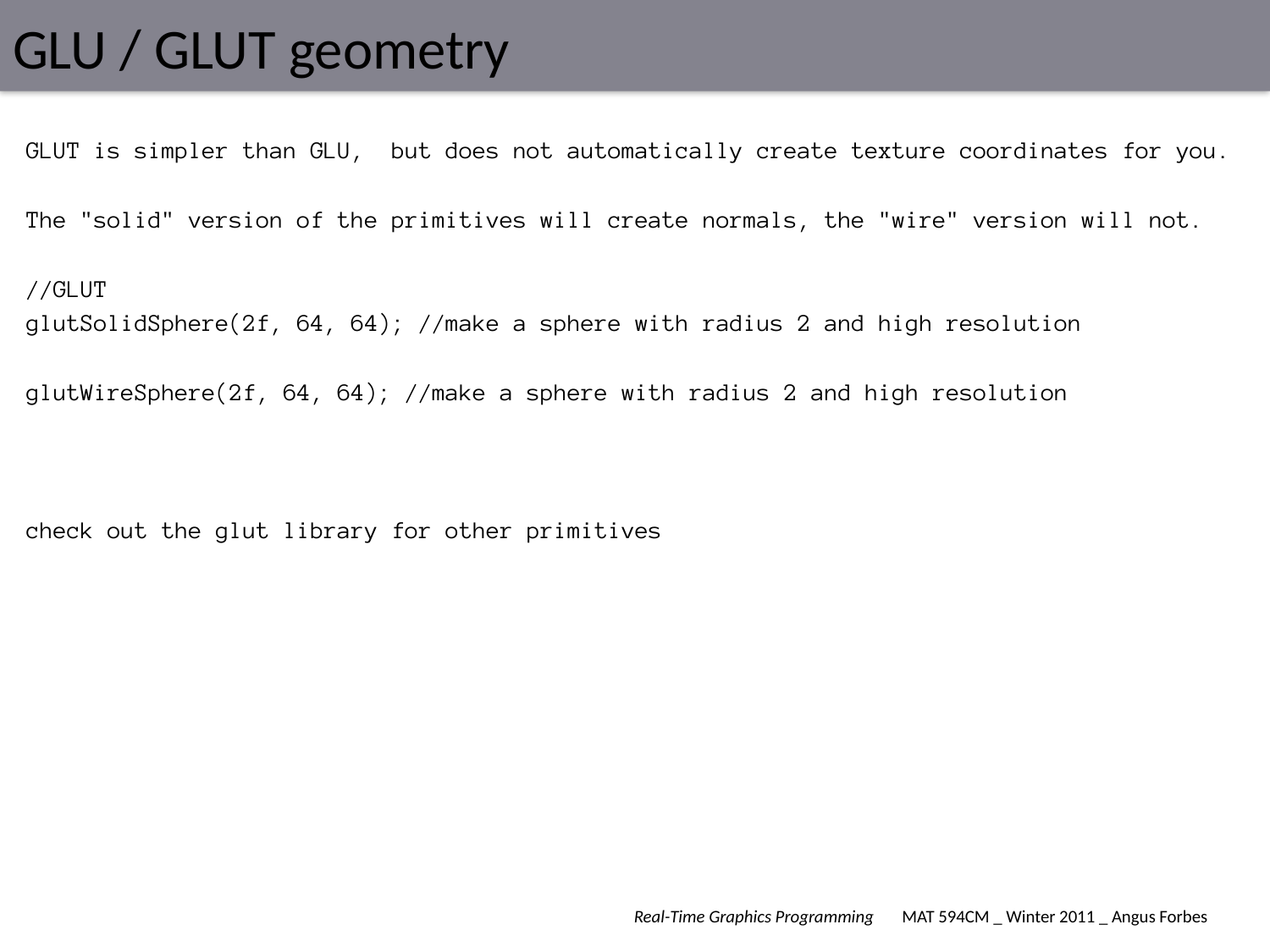

# GLU / GLUT geometry

GLUT is simpler than GLU,  but does not automatically create texture coordinates for you.

The "solid" version of the primitives will create normals, the "wire" version will not.

//GLUT
glutSolidSphere(2f, 64, 64); //make a sphere with radius 2 and high resolution

glutWireSphere(2f, 64, 64); //make a sphere with radius 2 and high resolution

check out the glut library for other primitives